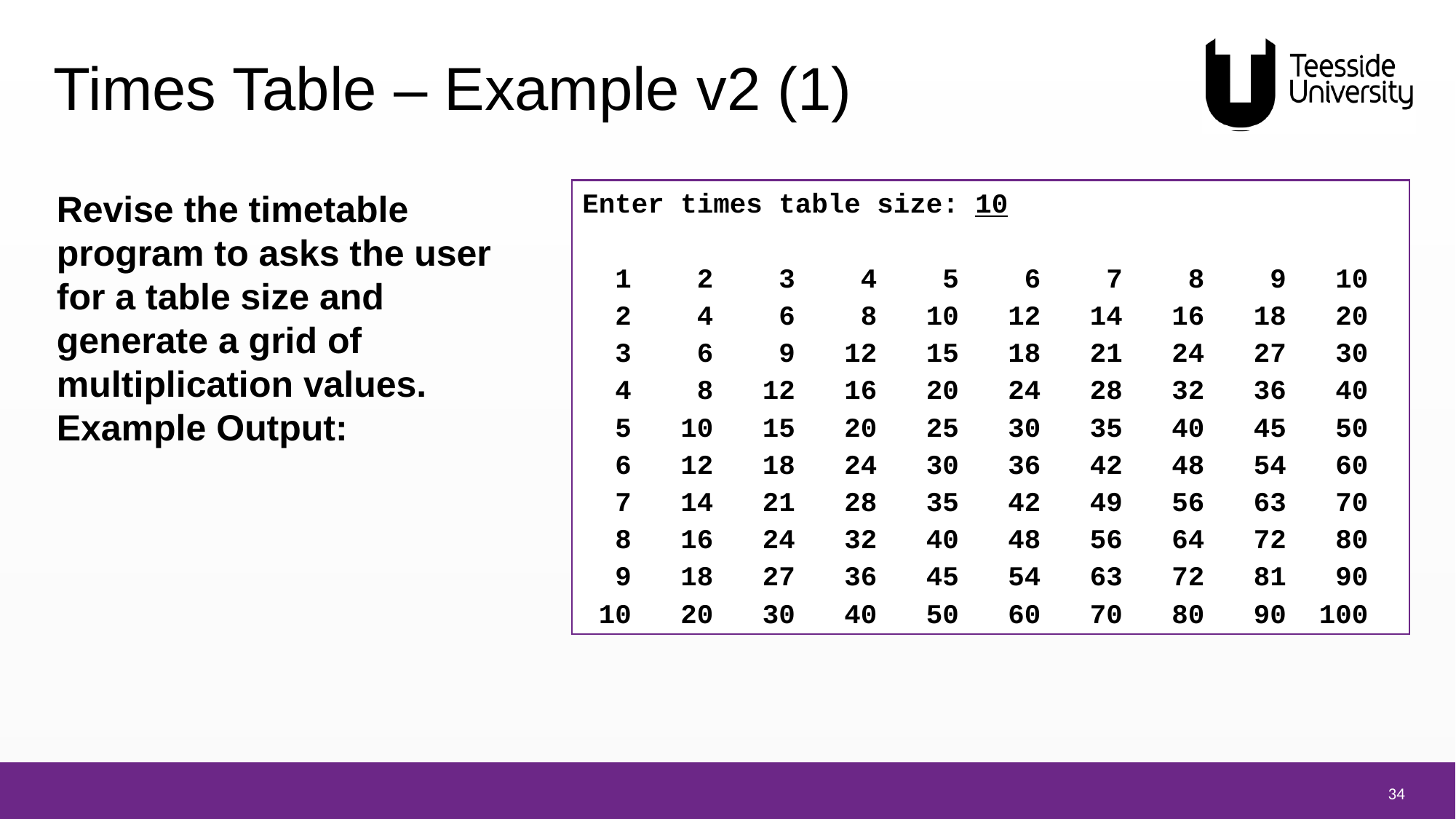

# Times Table – Example v2 (1)
Revise the timetable program to asks the user for a table size and generate a grid of multiplication values. Example Output:
Enter times table size: 10

  1    2    3    4    5    6    7    8    9   10
  2    4    6    8   10   12   14   16   18   20
  3    6    9   12   15   18   21   24   27   30
  4    8   12   16   20   24   28   32   36   40
  5   10   15   20   25   30   35   40   45   50
  6   12   18   24   30   36   42   48   54   60
  7   14   21   28   35   42   49   56   63   70
  8   16   24   32   40   48   56   64   72   80
  9   18   27   36   45   54   63   72   81   90
 10   20   30   40   50   60   70   80   90  100